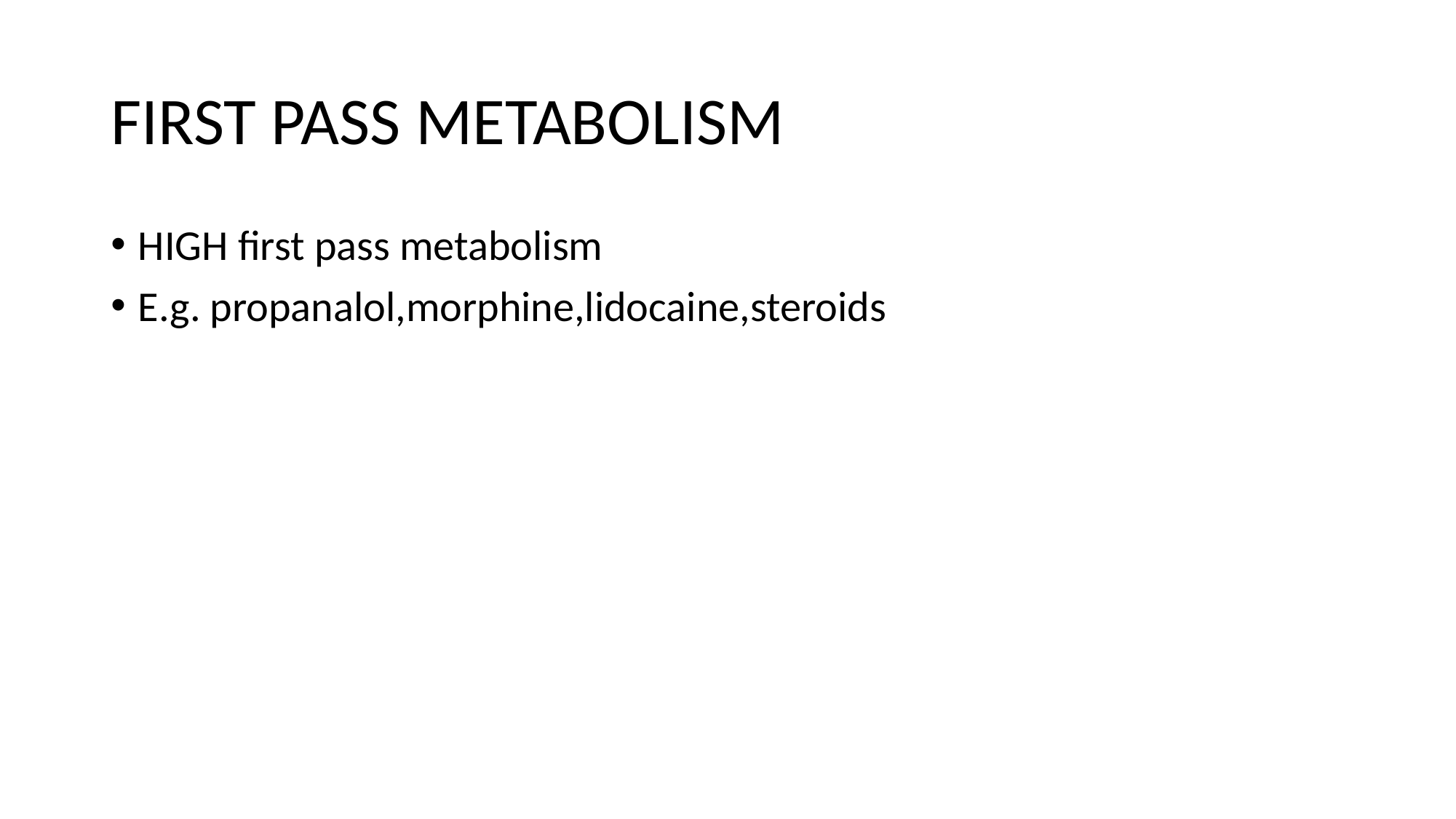

# FIRST PASS METABOLISM
HIGH first pass metabolism
E.g. propanalol,morphine,lidocaine,steroids